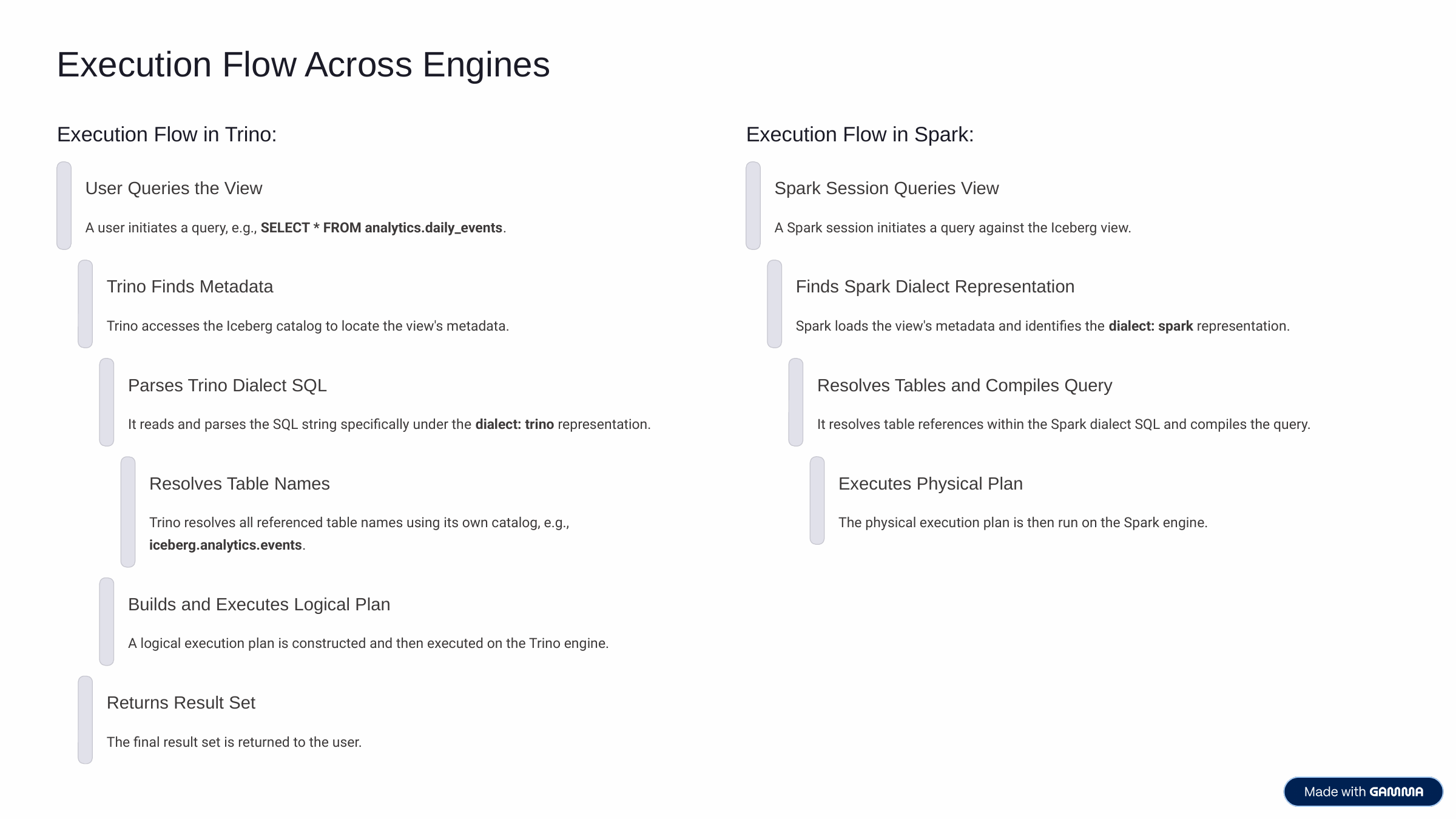

Execution Flow Across Engines
Execution Flow in Trino:
Execution Flow in Spark:

User Queries the View
Spark Session Queries View
A user initiates a query, e.g., SELECT * FROM analytics.daily_events.
A Spark session initiates a query against the Iceberg view.

Trino Finds Metadata
Finds Spark Dialect Representation
Trino accesses the Iceberg catalog to locate the view's metadata.
Spark loads the view's metadata and identifies the dialect: spark representation.

Parses Trino Dialect SQL
Resolves Tables and Compiles Query
It reads and parses the SQL string specifically under the dialect: trino representation.
It resolves table references within the Spark dialect SQL and compiles the query.

Resolves Table Names
Executes Physical Plan
Trino resolves all referenced table names using its own catalog, e.g., iceberg.analytics.events.
The physical execution plan is then run on the Spark engine.

Builds and Executes Logical Plan
A logical execution plan is constructed and then executed on the Trino engine.

Returns Result Set
The final result set is returned to the user.